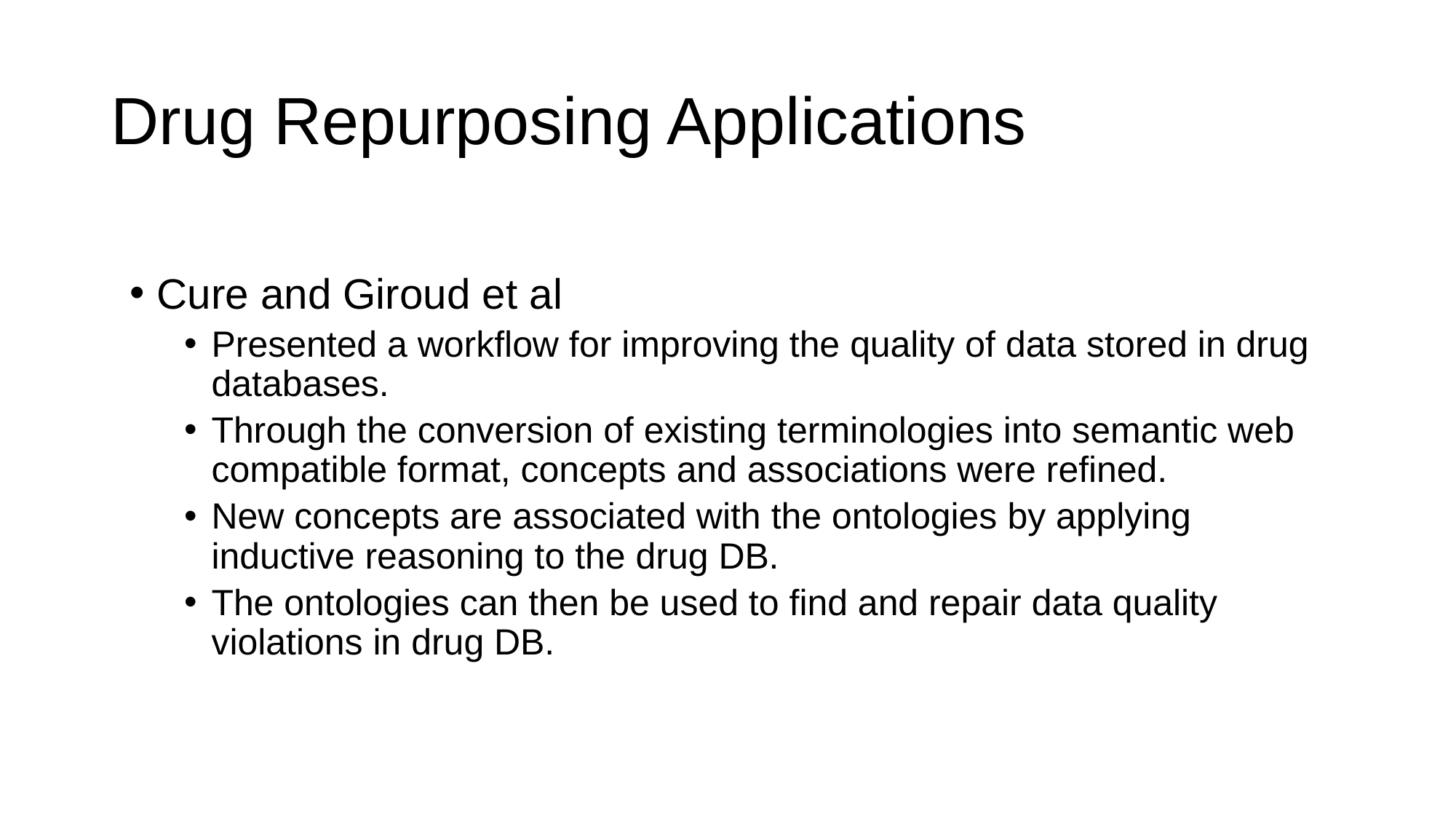

# Drug Repurposing Applications
Cure and Giroud et al
Presented a workflow for improving the quality of data stored in drug databases.
Through the conversion of existing terminologies into semantic web compatible format, concepts and associations were refined.
New concepts are associated with the ontologies by applying inductive reasoning to the drug DB.
The ontologies can then be used to find and repair data quality violations in drug DB.